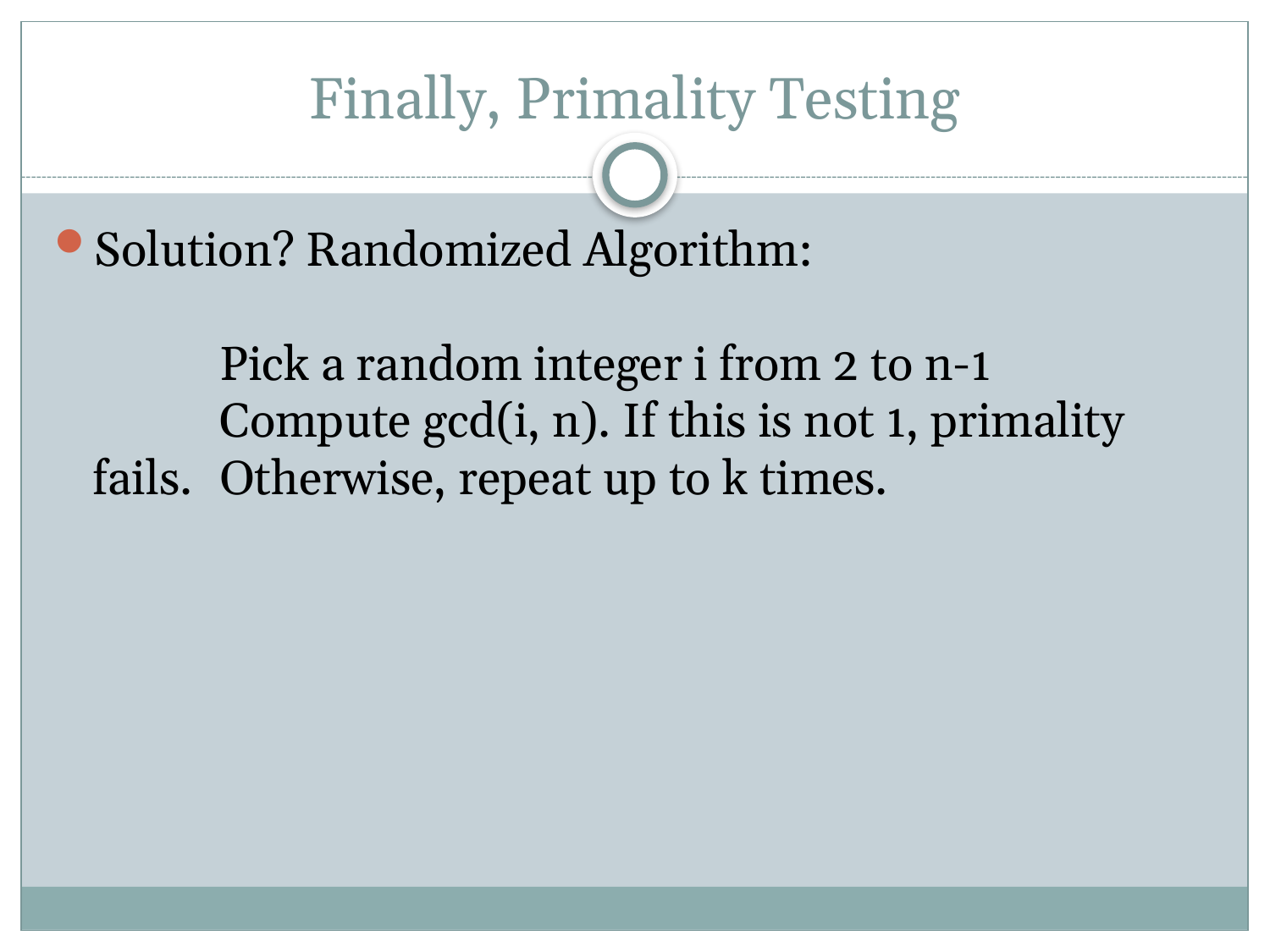

# Finally, Primality Testing
Solution? Randomized Algorithm:
	Pick a random integer i from 2 to n-1
	Compute gcd(i, n). If this is not 1, primality fails. 	Otherwise, repeat up to k times.